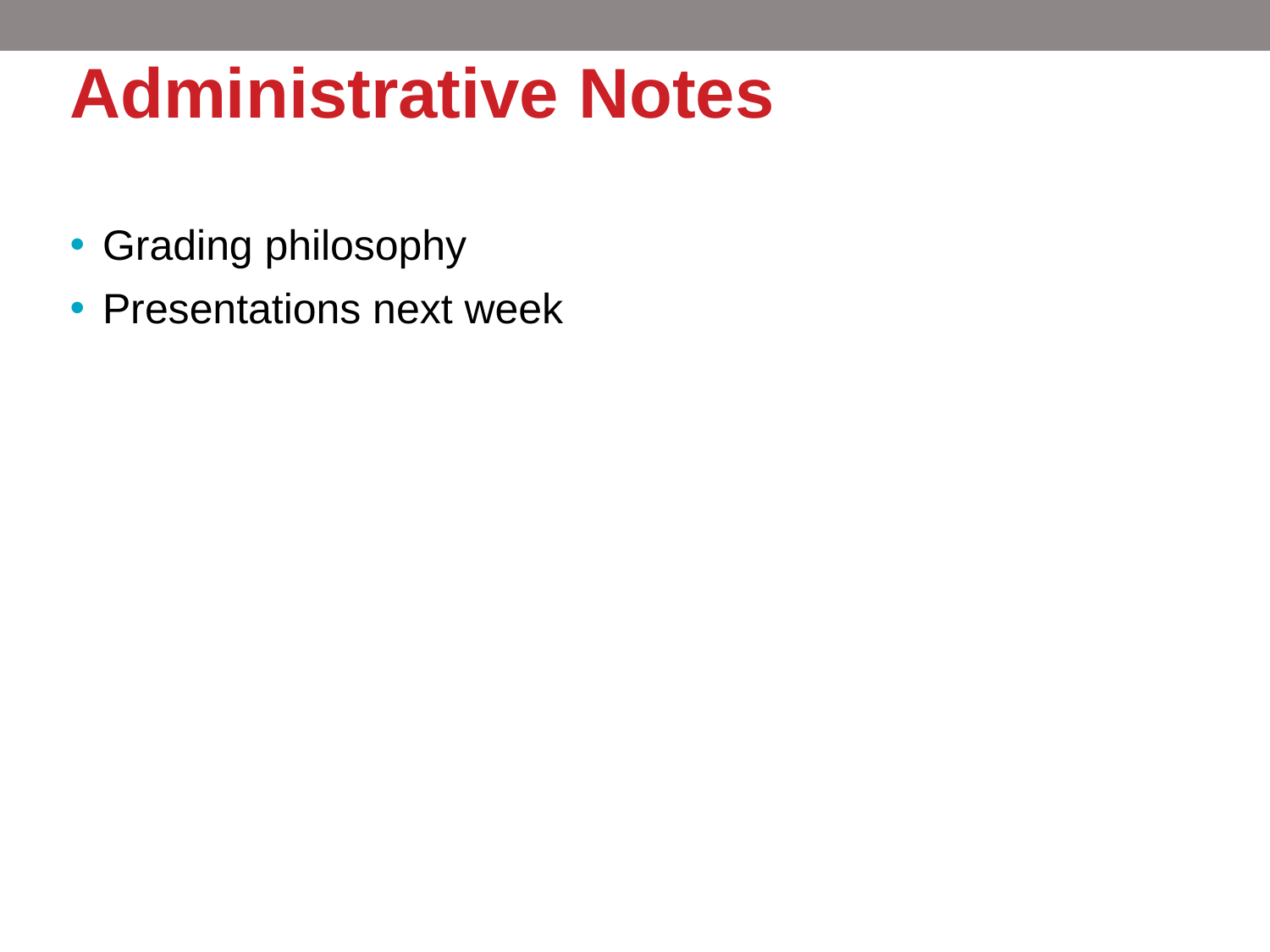

# Administrative Notes
Grading philosophy
Presentations next week